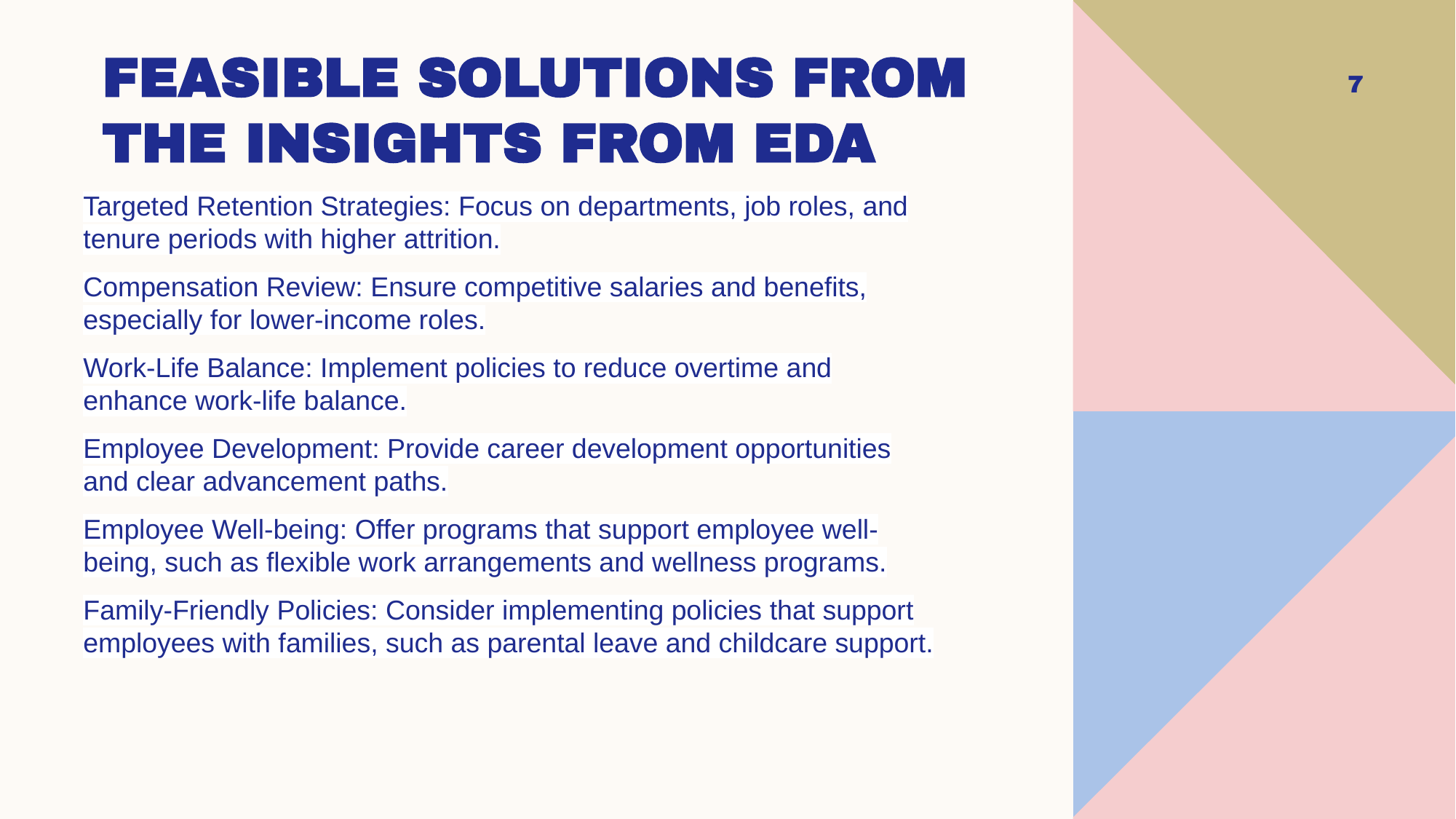

# Feasible solutions from the insights from eda
7
Targeted Retention Strategies: Focus on departments, job roles, and tenure periods with higher attrition.
Compensation Review: Ensure competitive salaries and benefits, especially for lower-income roles.
Work-Life Balance: Implement policies to reduce overtime and enhance work-life balance.
Employee Development: Provide career development opportunities and clear advancement paths.
Employee Well-being: Offer programs that support employee well-being, such as flexible work arrangements and wellness programs.
Family-Friendly Policies: Consider implementing policies that support employees with families, such as parental leave and childcare support.